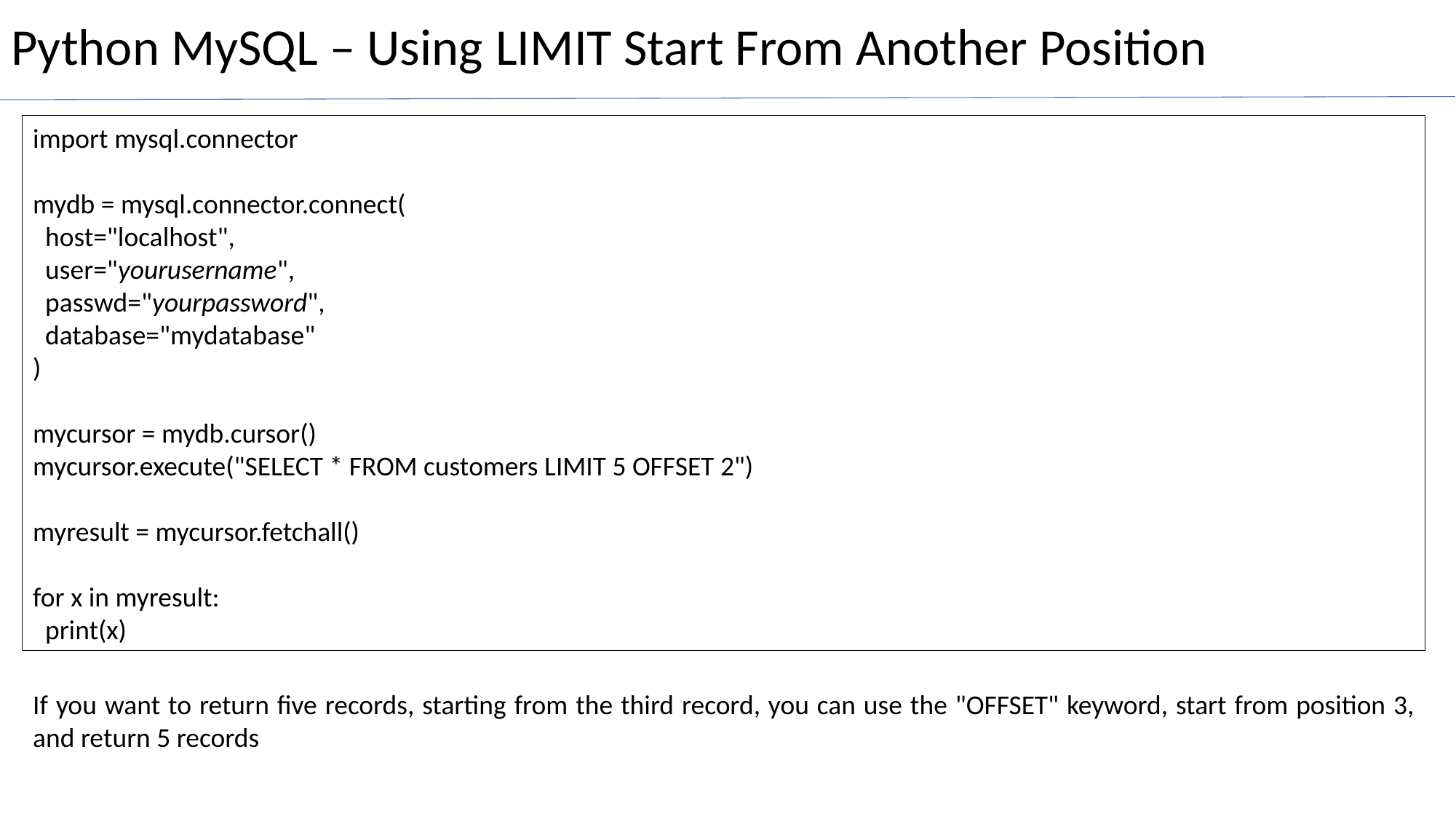

# Python MySQL – Using LIMIT Start From Another Position
import mysql.connector
mydb = mysql.connector.connect(
  host="localhost",
  user="yourusername",
  passwd="yourpassword",
  database="mydatabase"
)
mycursor = mydb.cursor()
mycursor.execute("SELECT * FROM customers LIMIT 5 OFFSET 2")
myresult = mycursor.fetchall()
for x in myresult:
  print(x)
If you want to return five records, starting from the third record, you can use the "OFFSET" keyword, start from position 3, and return 5 records